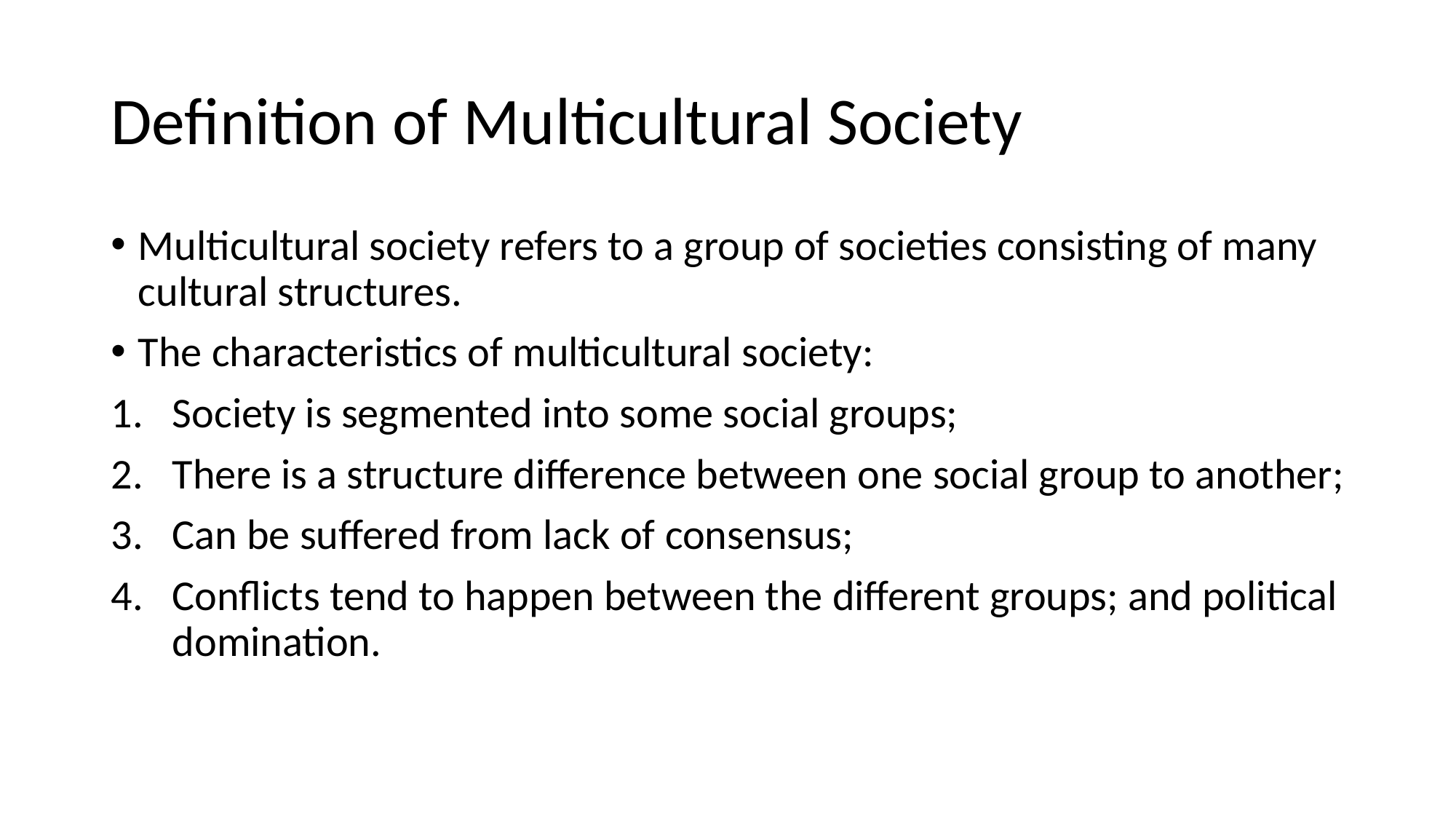

# Definition of Multicultural Society
Multicultural society refers to a group of societies consisting of many cultural structures.
The characteristics of multicultural society:
Society is segmented into some social groups;
There is a structure difference between one social group to another;
Can be suffered from lack of consensus;
Conflicts tend to happen between the different groups; and political domination.